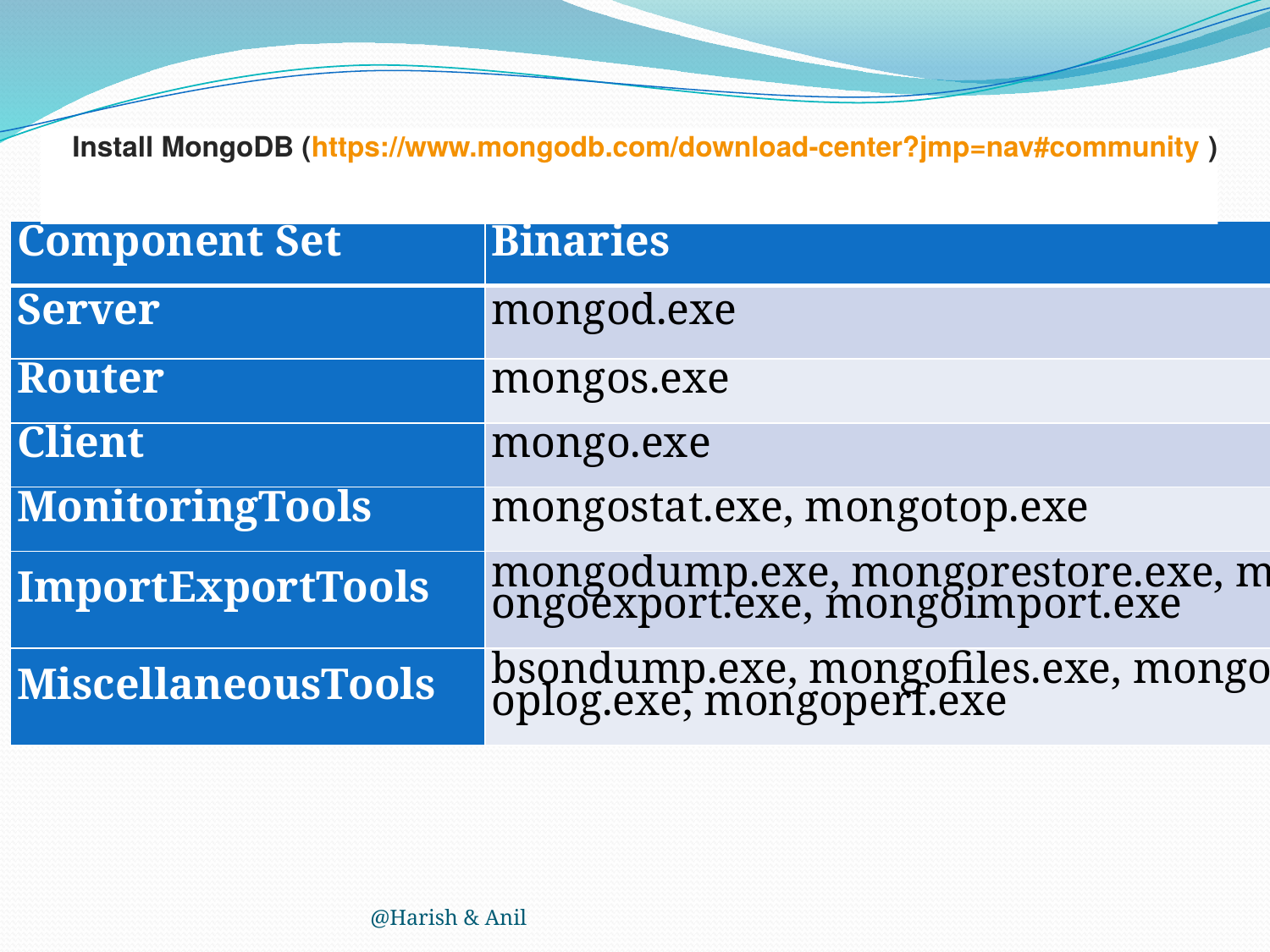

Install MongoDB (https://www.mongodb.com/download-center?jmp=nav#community )

| Component Set | Binaries |
| --- | --- |
| Server | mongod.exe |
| Router | mongos.exe |
| Client | mongo.exe |
| MonitoringTools | mongostat.exe, mongotop.exe |
| ImportExportTools | mongodump.exe, mongorestore.exe, mongoexport.exe, mongoimport.exe |
| MiscellaneousTools | bsondump.exe, mongofiles.exe, mongooplog.exe, mongoperf.exe |
@Harish & Anil